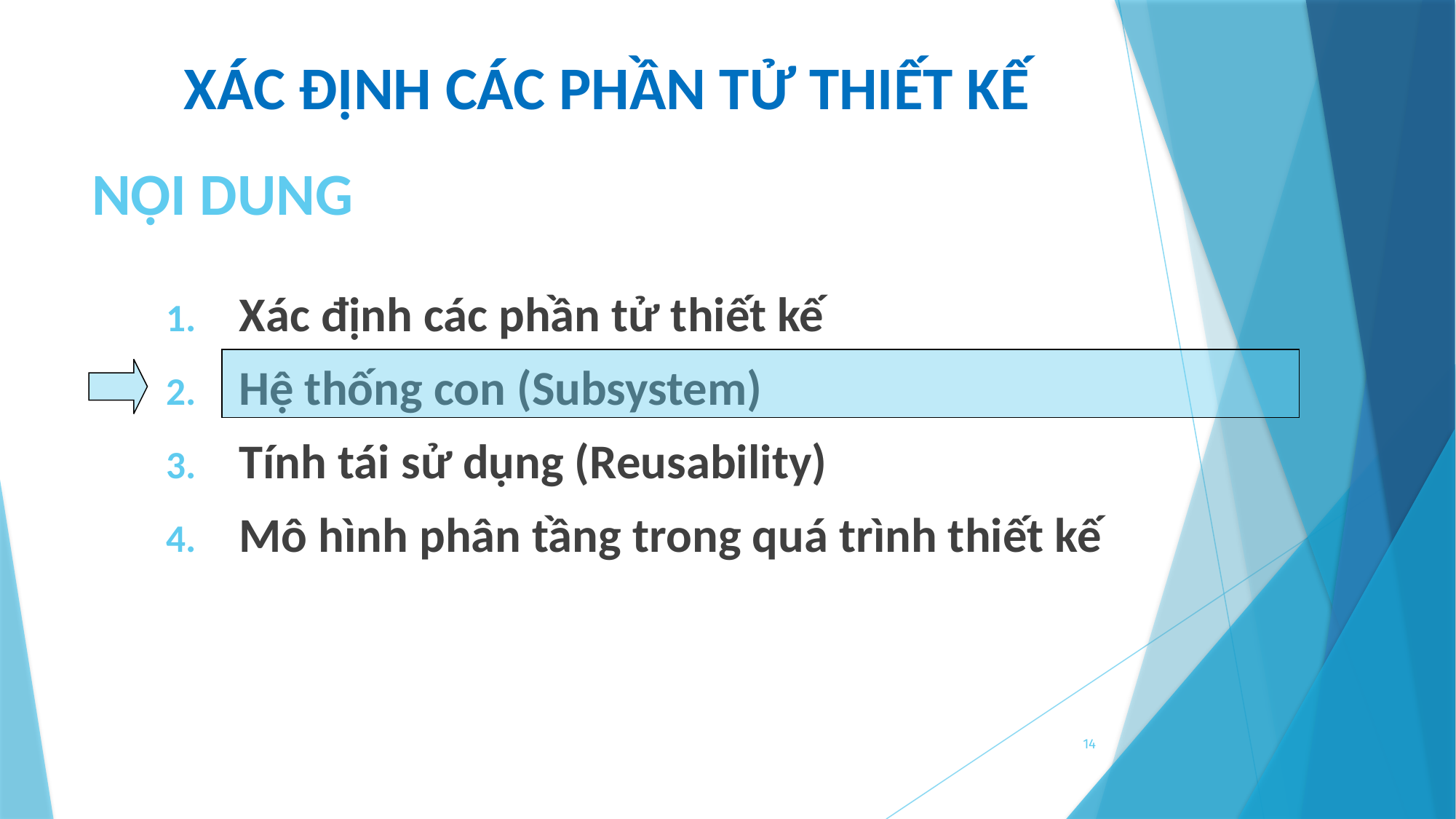

XÁC ĐỊNH CÁC PHẦN TỬ THIẾT KẾ
# NỘI DUNG
Xác định các phần tử thiết kế
Hệ thống con (Subsystem)
Tính tái sử dụng (Reusability)
Mô hình phân tầng trong quá trình thiết kế

14